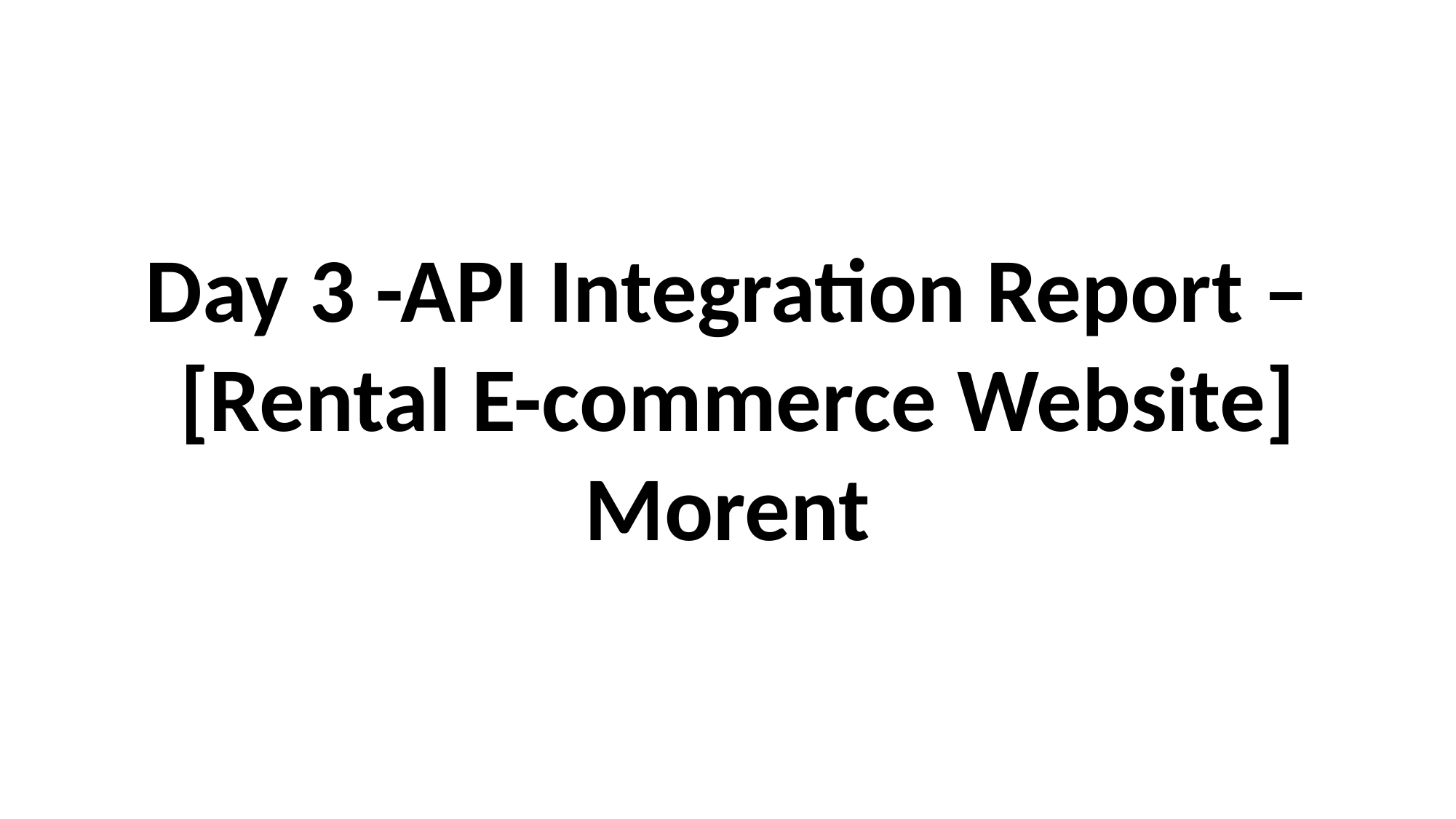

Day 3 -API Integration Report –
 [Rental E-commerce Website]
Morent